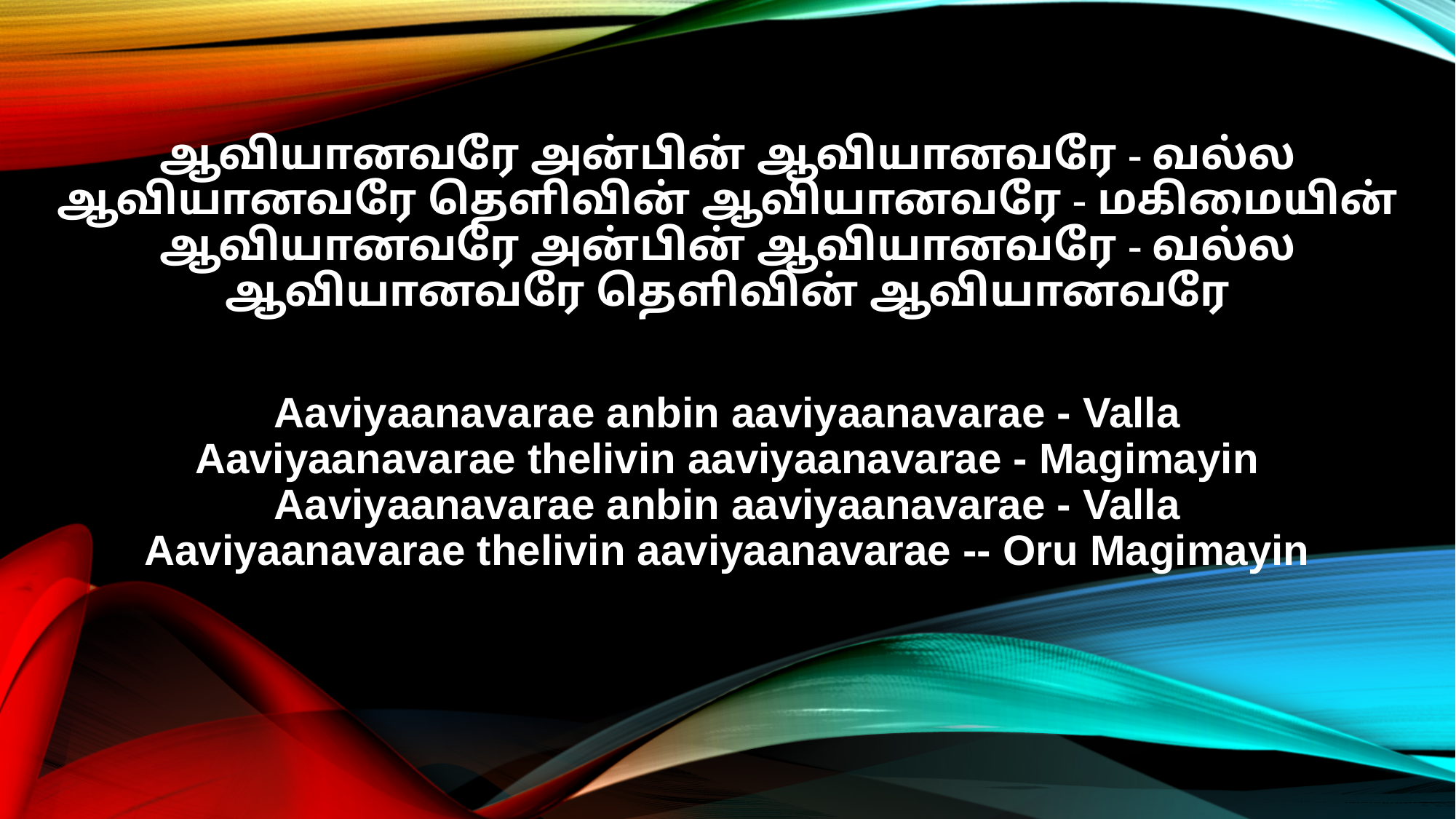

ஆவியானவரே அன்பின் ஆவியானவரே - வல்ல
ஆவியானவரே தெளிவின் ஆவியானவரே - மகிமையின்
ஆவியானவரே அன்பின் ஆவியானவரே - வல்ல
ஆவியானவரே தெளிவின் ஆவியானவரே

Aaviyaanavarae anbin aaviyaanavarae - Valla
Aaviyaanavarae thelivin aaviyaanavarae - Magimayin
Aaviyaanavarae anbin aaviyaanavarae - Valla
Aaviyaanavarae thelivin aaviyaanavarae -- Oru Magimayin